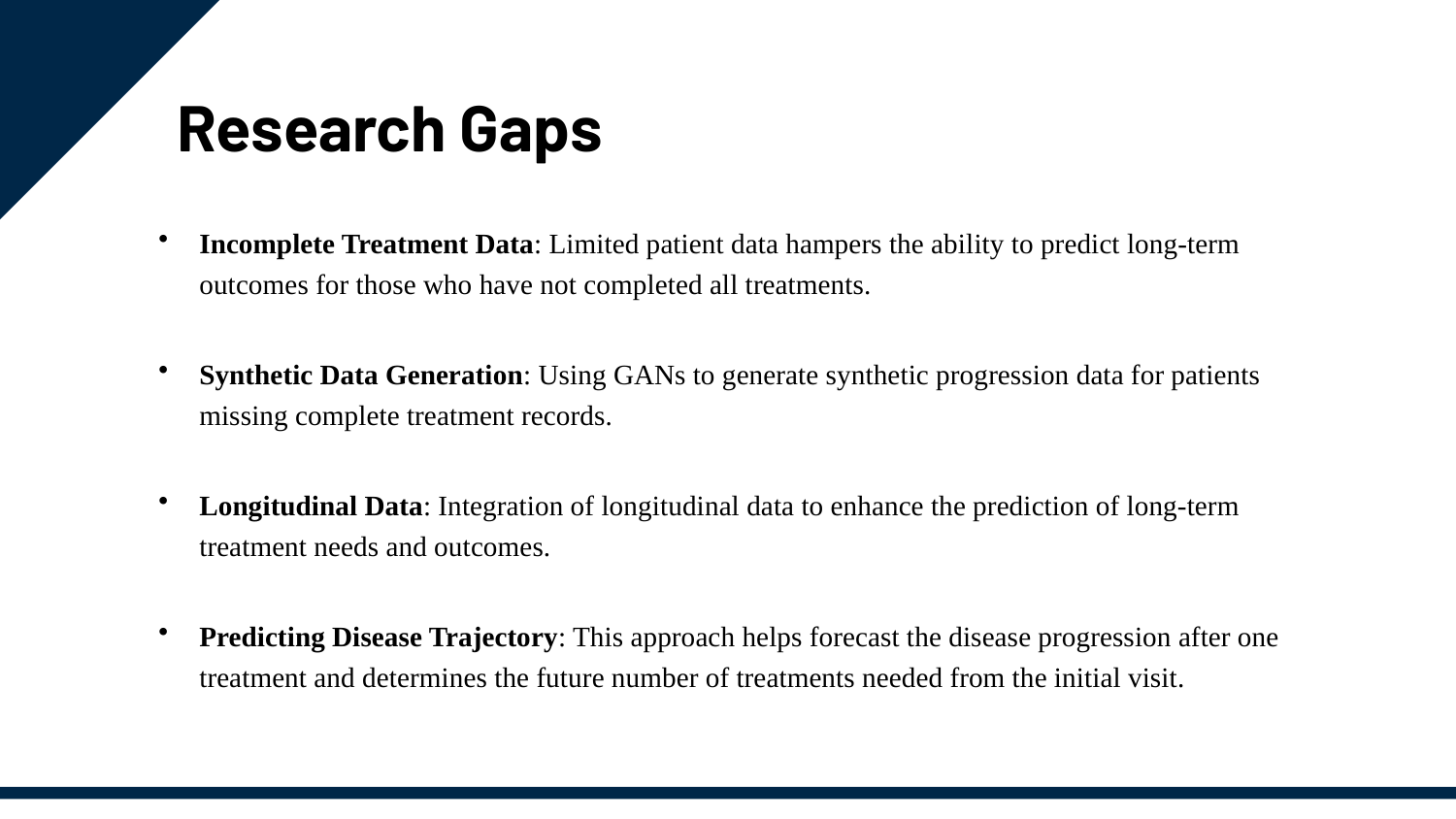

# Research Gaps
Incomplete Treatment Data: Limited patient data hampers the ability to predict long-term outcomes for those who have not completed all treatments.

Synthetic Data Generation: Using GANs to generate synthetic progression data for patients missing complete treatment records.

Longitudinal Data: Integration of longitudinal data to enhance the prediction of long-term treatment needs and outcomes.

Predicting Disease Trajectory: This approach helps forecast the disease progression after one treatment and determines the future number of treatments needed from the initial visit.